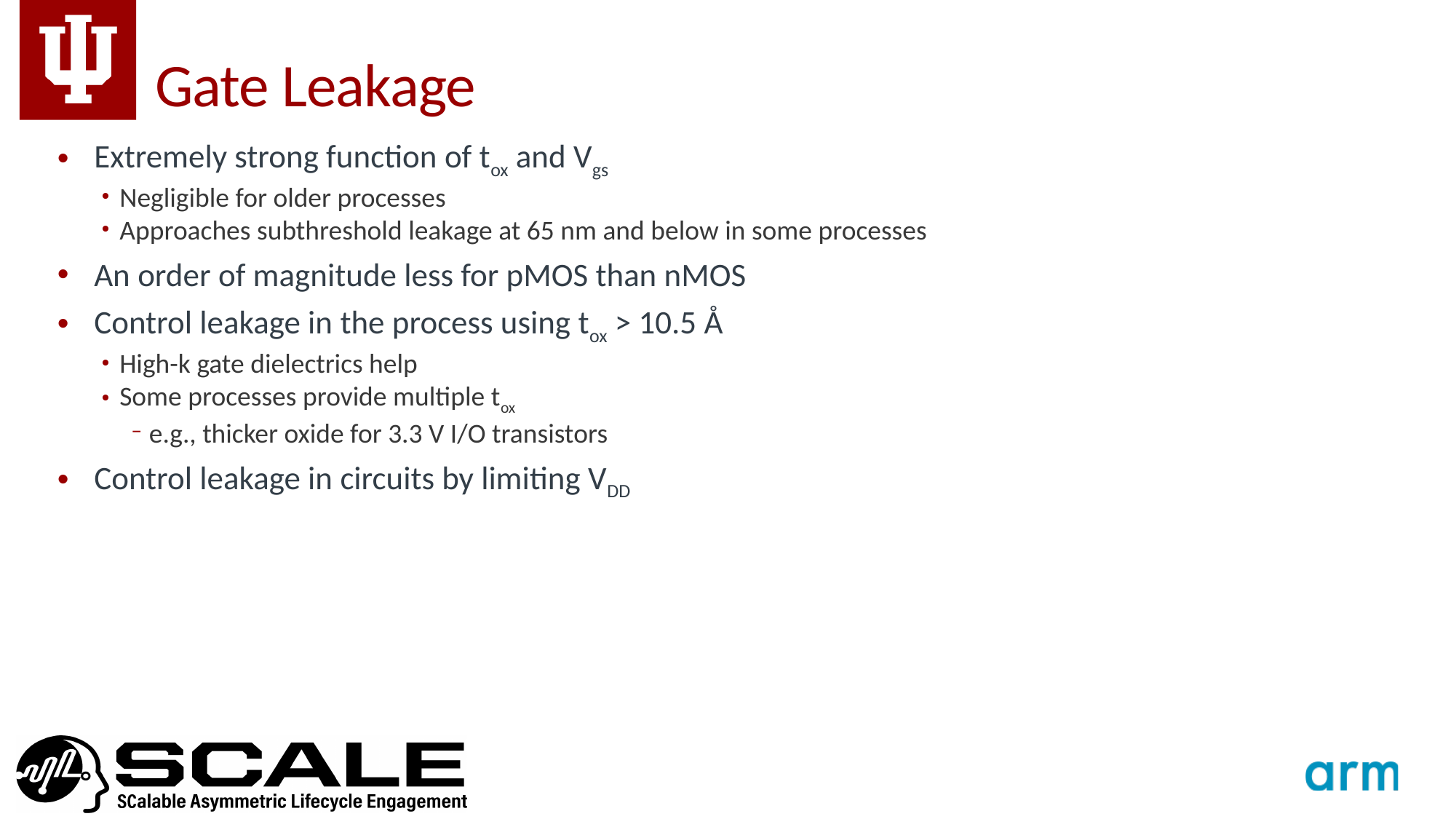

# Gate Leakage
Extremely strong function of tox and Vgs
Negligible for older processes
Approaches subthreshold leakage at 65 nm and below in some processes
An order of magnitude less for pMOS than nMOS
Control leakage in the process using tox > 10.5 Å
High-k gate dielectrics help
Some processes provide multiple tox
e.g., thicker oxide for 3.3 V I/O transistors
Control leakage in circuits by limiting VDD